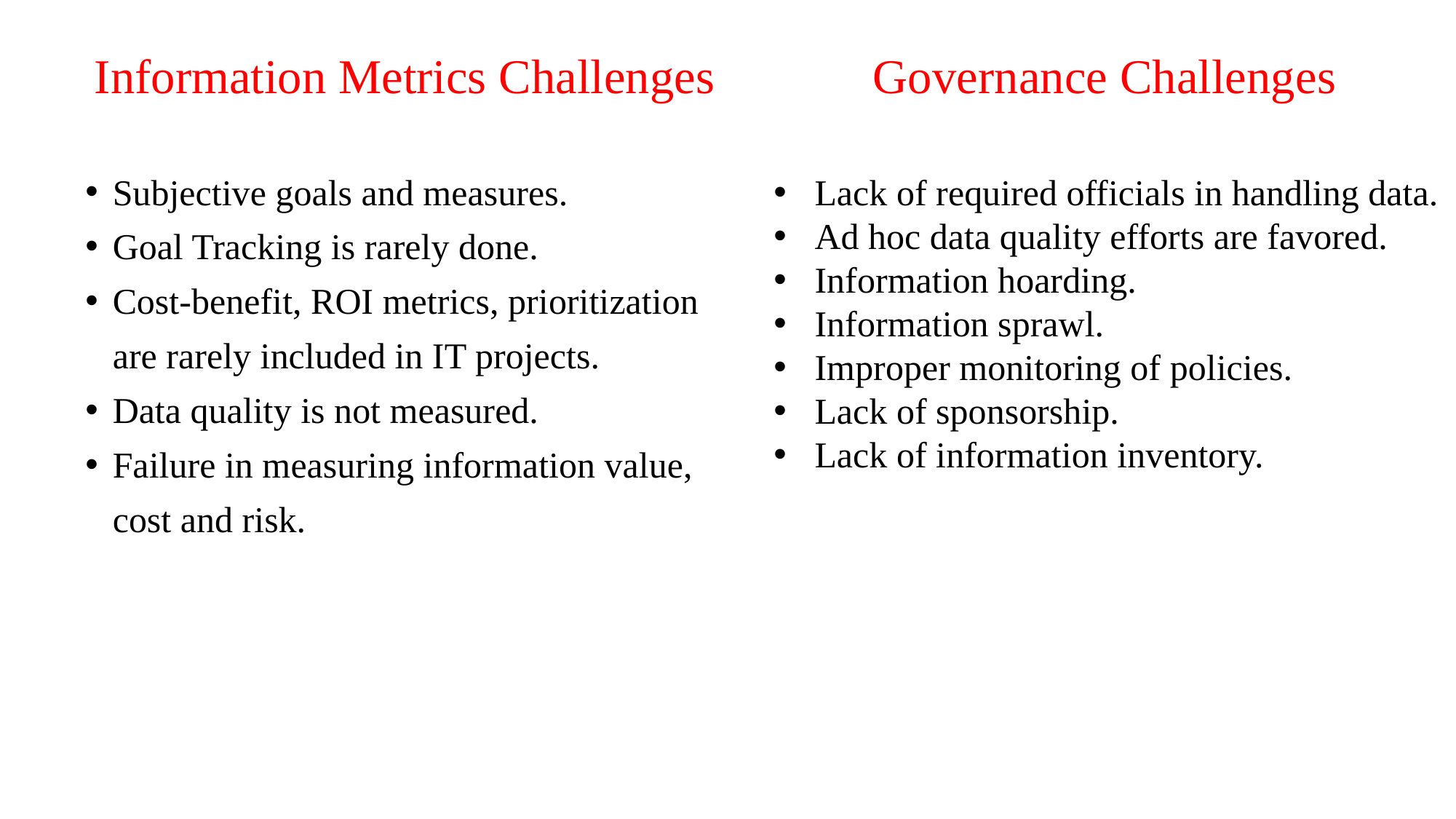

Information Metrics Challenges             Governance Challenges

Subjective goals and measures.
Goal Tracking is rarely done.
Cost-benefit, ROI metrics, prioritization
   are rarely included in IT projects.
Data quality is not measured.
Failure in measuring information value,
   cost and risk.

Lack of required officials in handling data.
Ad hoc data quality efforts are favored.
Information hoarding.
Information sprawl.
Improper monitoring of policies.
Lack of sponsorship.
Lack of information inventory.